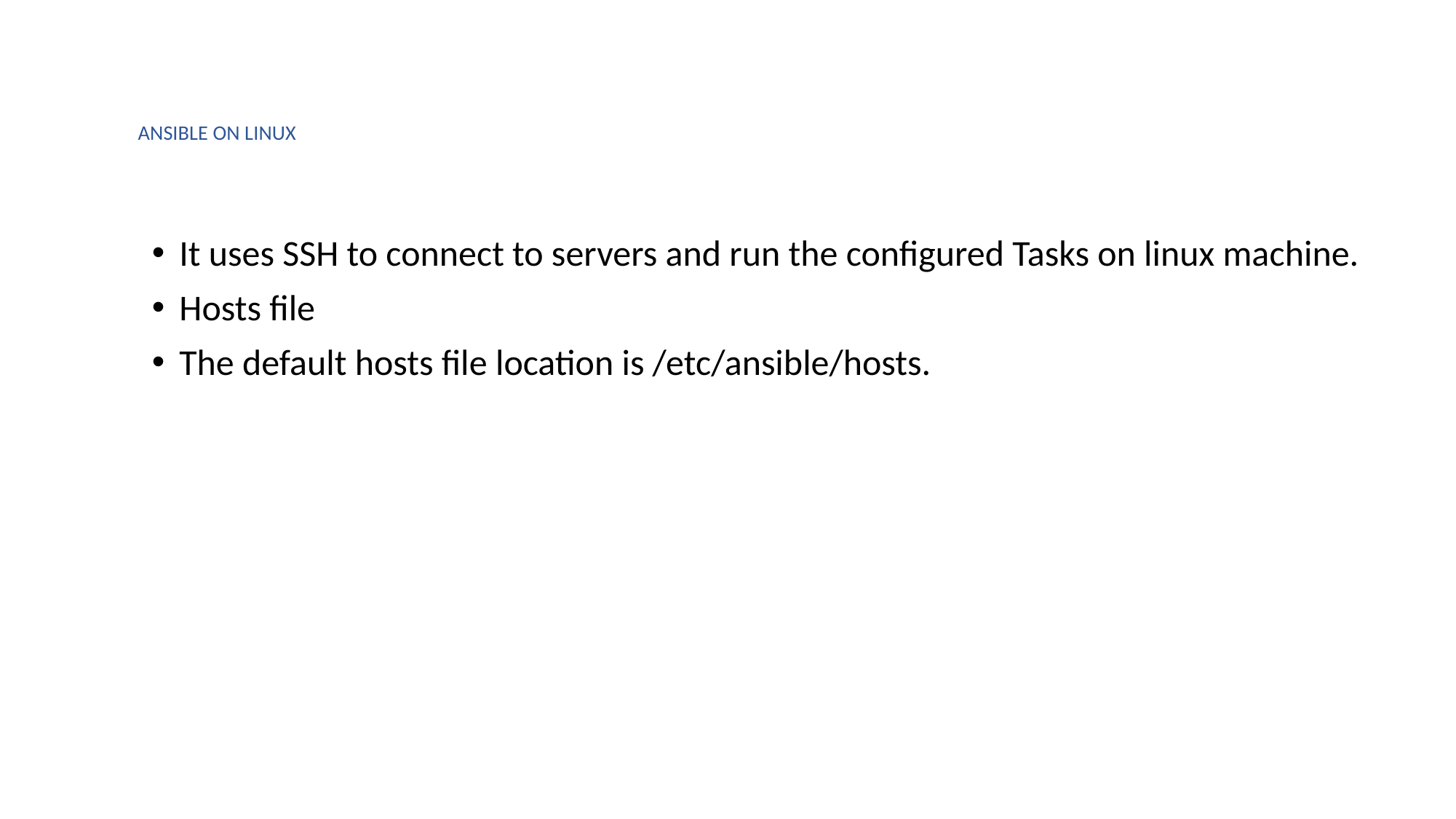

# ANSIBLE ON LINUX
It uses SSH to connect to servers and run the configured Tasks on linux machine.
Hosts file
The default hosts file location is /etc/ansible/hosts.